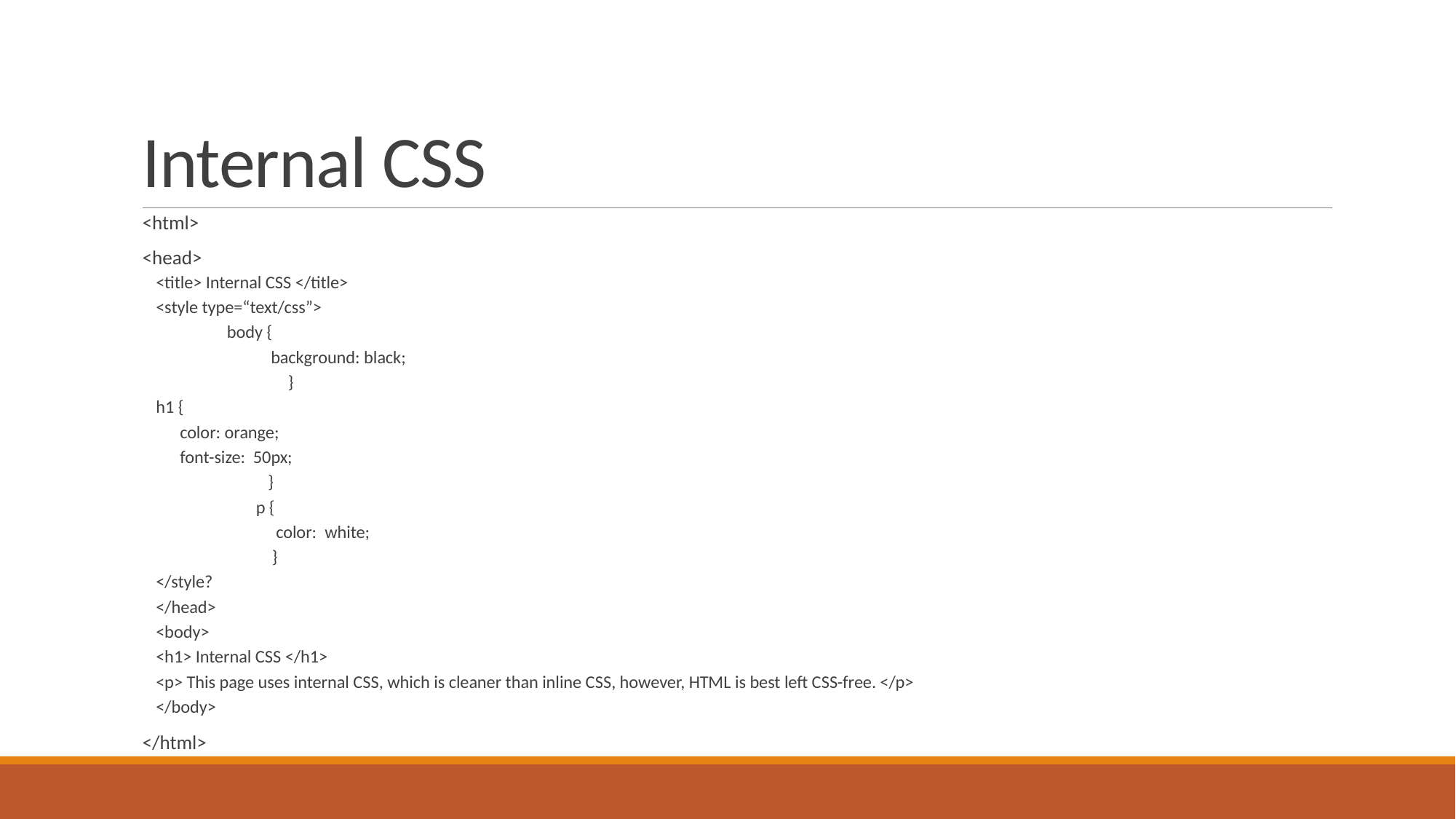

# Internal CSS
<html>
<head>
<title> Internal CSS </title>
<style type=“text/css”>
 	body {
 	           background: black;
                                 }
	h1 {
	      color: orange;
	      font-size:  50px;
                            }
                         p {
                              color:  white;
                             }
</style?
</head>
<body>
	<h1> Internal CSS </h1>
	<p> This page uses internal CSS, which is cleaner than inline CSS, however, HTML is best left CSS-free. </p>
</body>
</html>